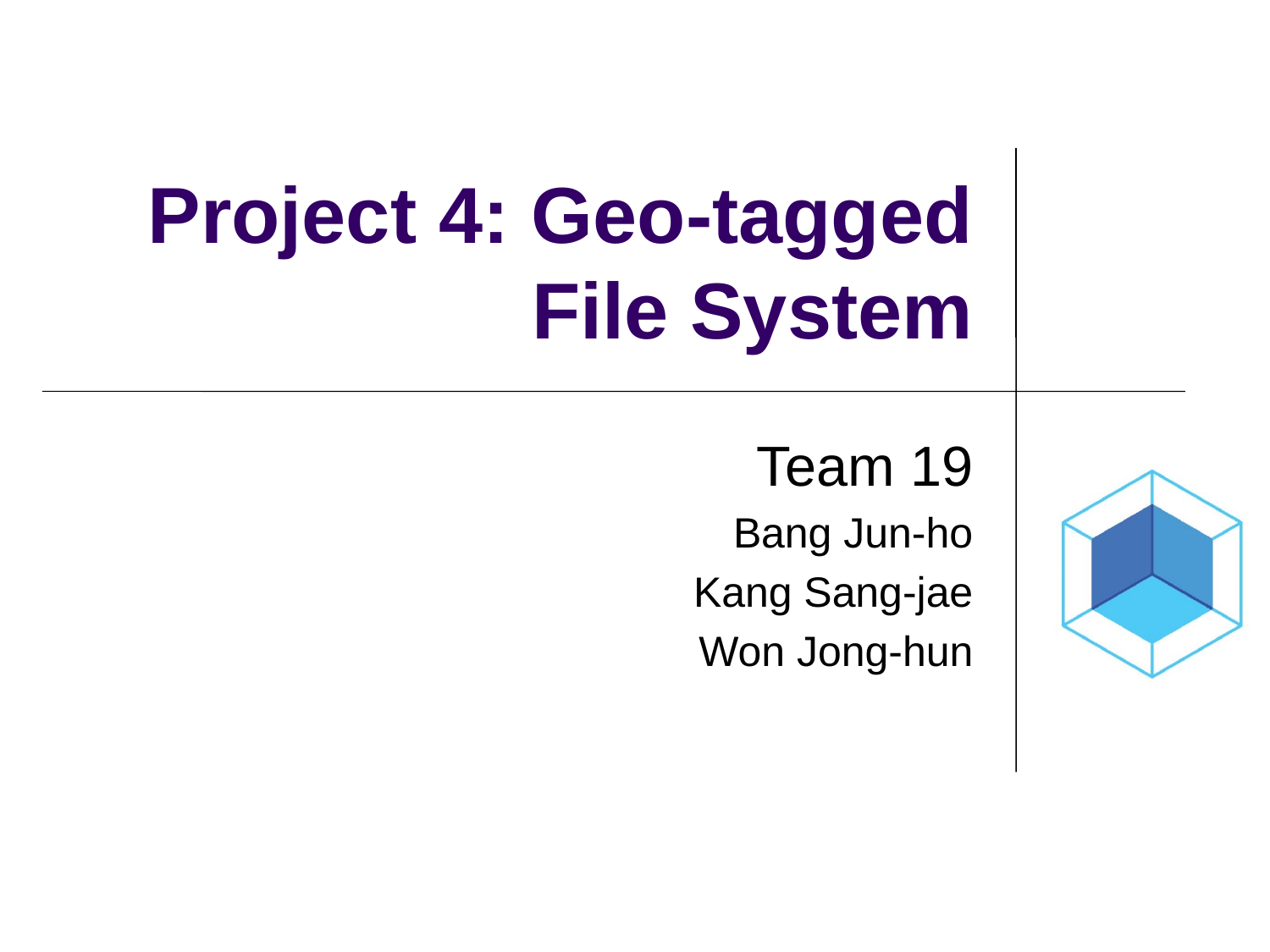

# Project 4: Geo-tagged File System
Team 19
Bang Jun-ho
Kang Sang-jae
Won Jong-hun